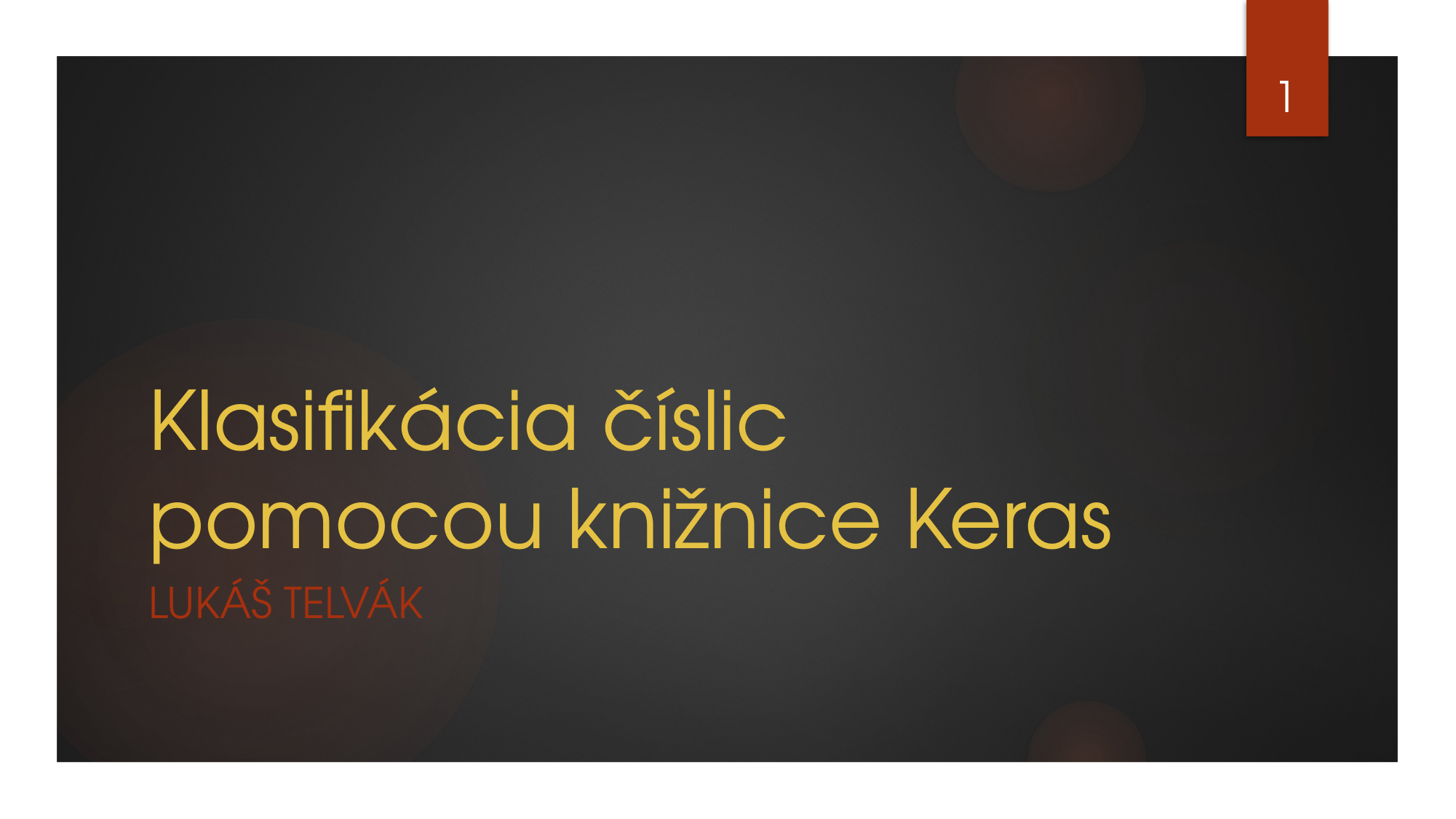

1
# Klasifikácia číslic pomocou knižnice Keras
Lukáš Telvák